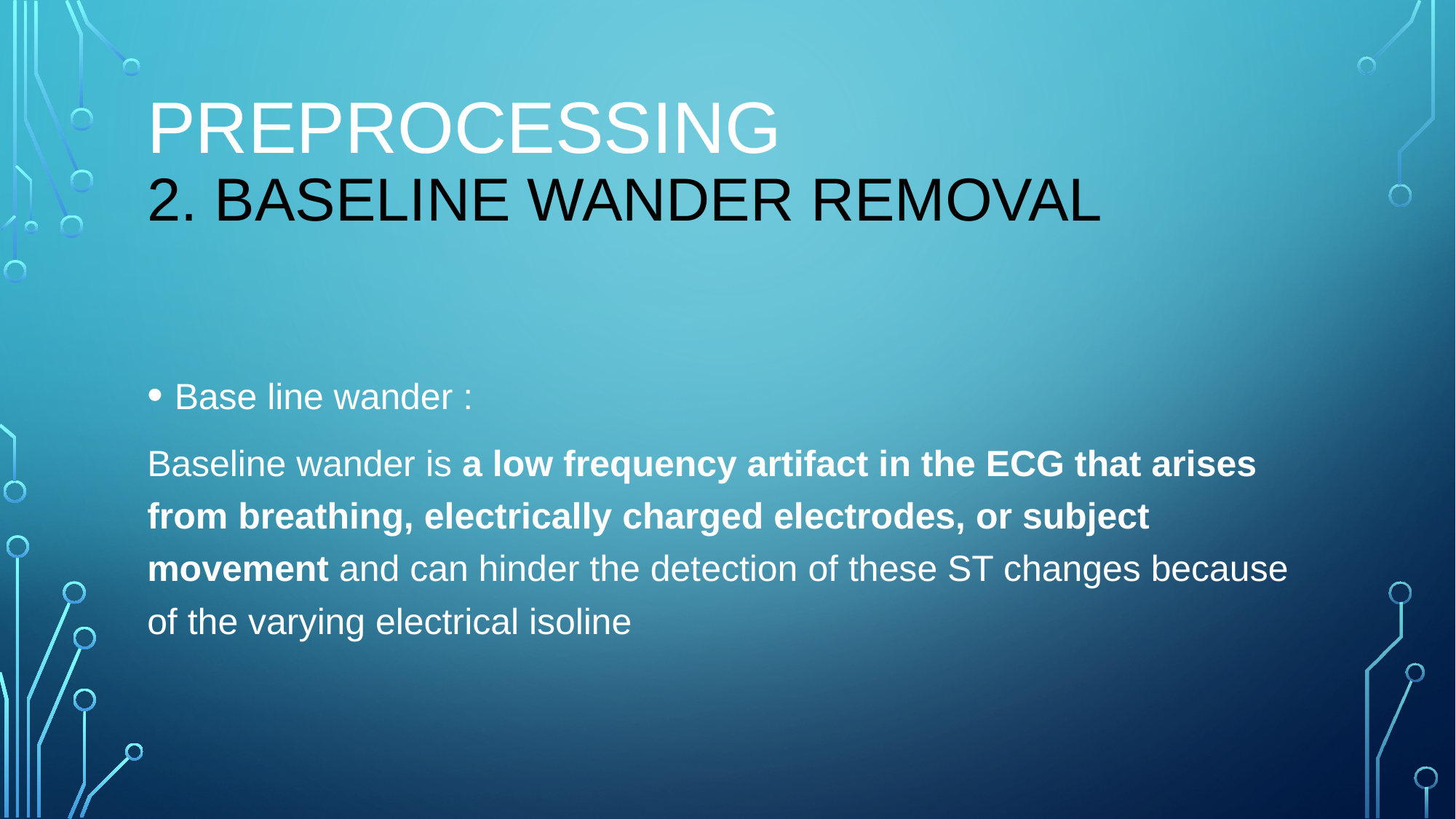

# Preprocessing 2. baseline wander removal
Base line wander :
Baseline wander is a low frequency artifact in the ECG that arises from breathing, electrically charged electrodes, or subject movement and can hinder the detection of these ST changes because of the varying electrical isoline